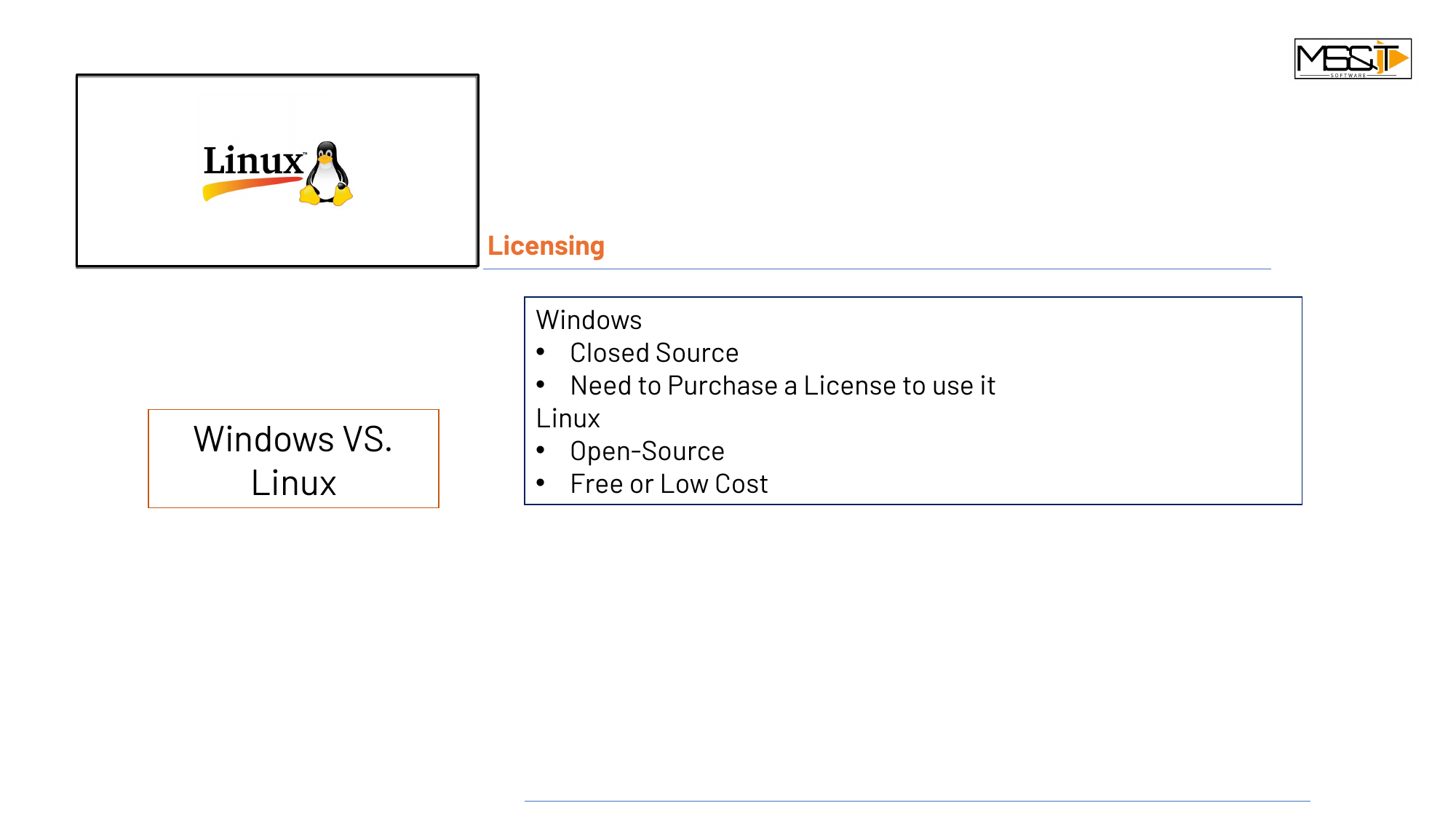

Licensing
Windows
Closed Source
Need to Purchase a License to use it
Linux
Open-Source
Free or Low Cost
Windows VS. Linux